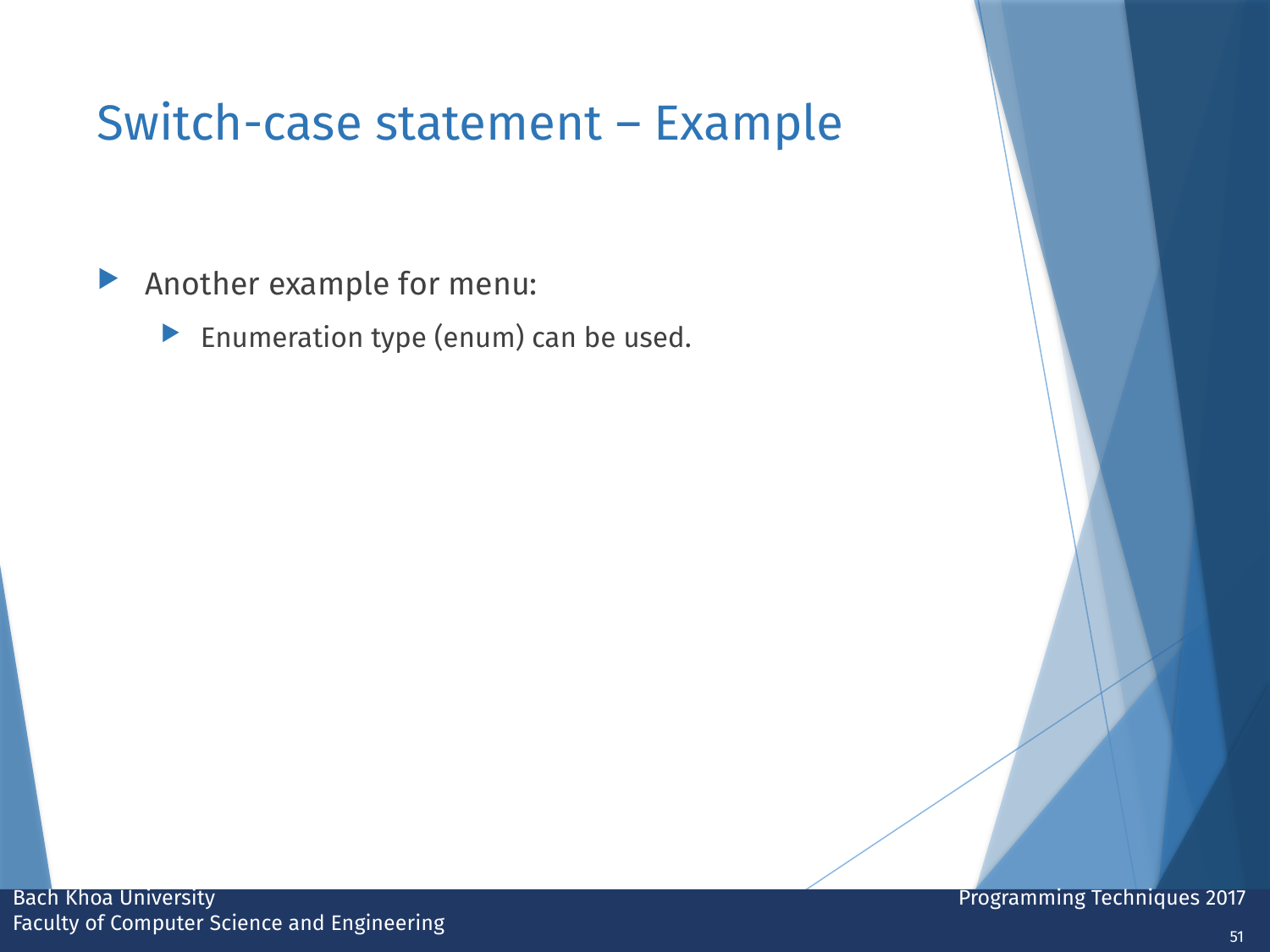

# Switch-case statement – Example
Another example for menu:
Enumeration type (enum) can be used.
51